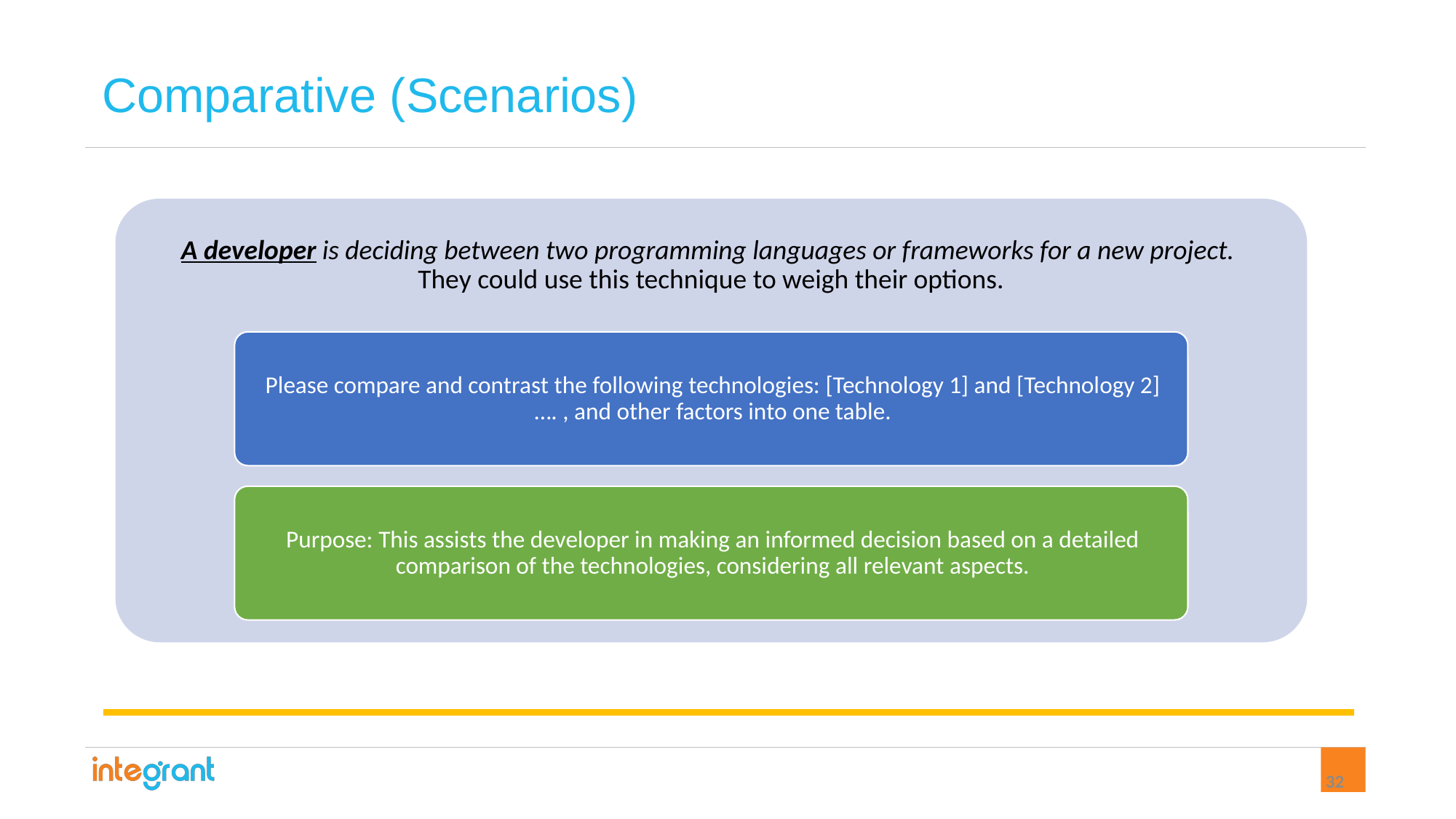

Comparative (Scenarios)
A developer is deciding between two programming languages or frameworks for a new project.
They could use this technique to weigh their options.
Please compare and contrast the following technologies: [Technology 1] and [Technology 2] …. , and other factors into one table.
Purpose: This assists the developer in making an informed decision based on a detailed comparison of the technologies, considering all relevant aspects.
32